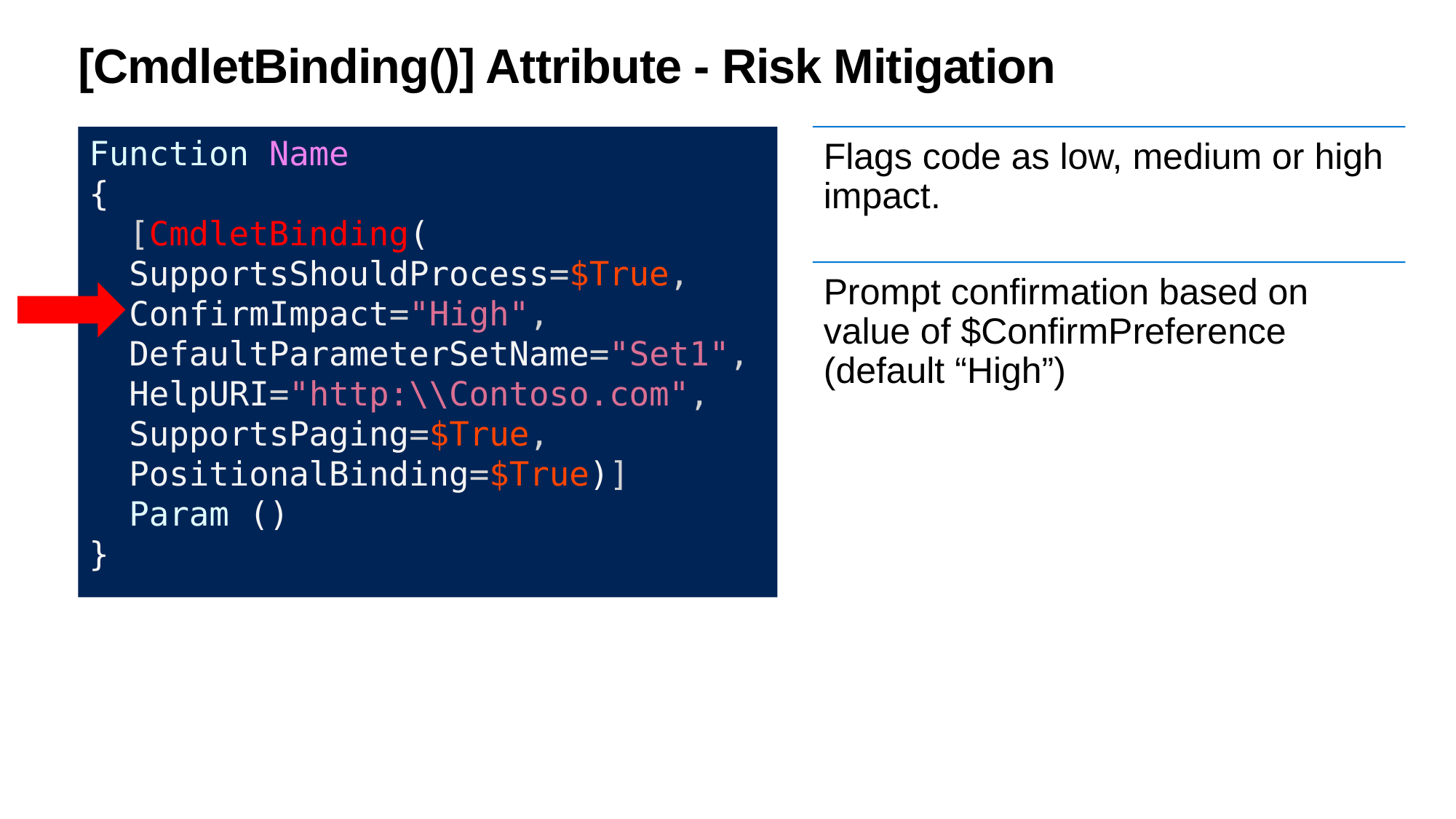

# [CmdletBinding()] Attribute - Risk Mitigation
Function Name
{
  [CmdletBinding(
  SupportsShouldProcess=$True,
  ConfirmImpact="High",
  DefaultParameterSetName="Set1",
  HelpURI="http:\\Contoso.com",
  SupportsPaging=$True,
  PositionalBinding=$True)]
  Param ()
}
Flags code as low, medium or high impact.
Prompt confirmation based on value of $ConfirmPreference (default “High”)